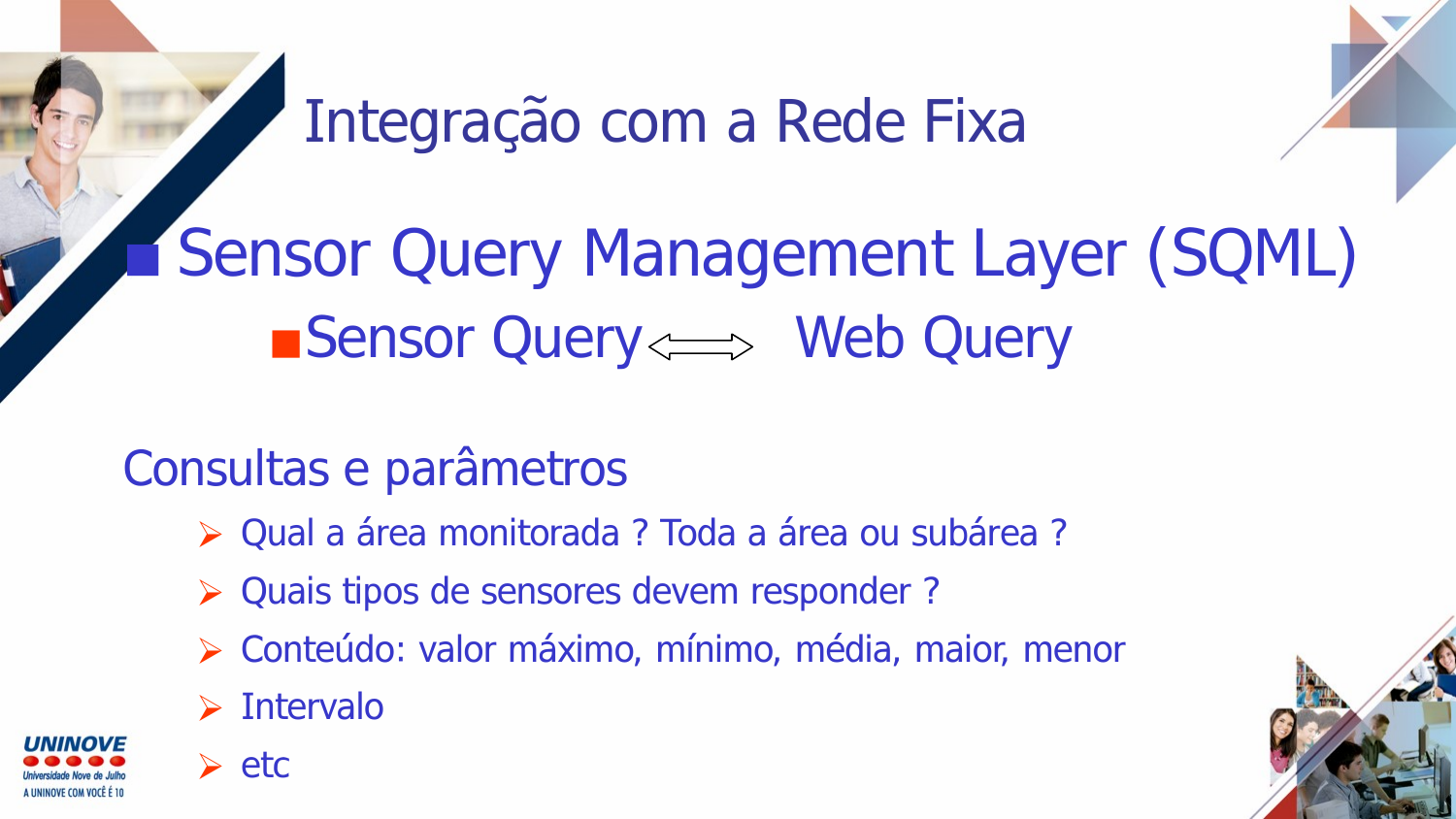

Integração com a Rede Fixa
Sensor Query Management Layer (SQML)
Sensor Query	   Web Query

Consultas e parâmetros
Qual a área monitorada ? Toda a área ou subárea ?
Quais tipos de sensores devem responder ?
Conteúdo: valor máximo, mínimo, média, maior, menor
Intervalo
etc